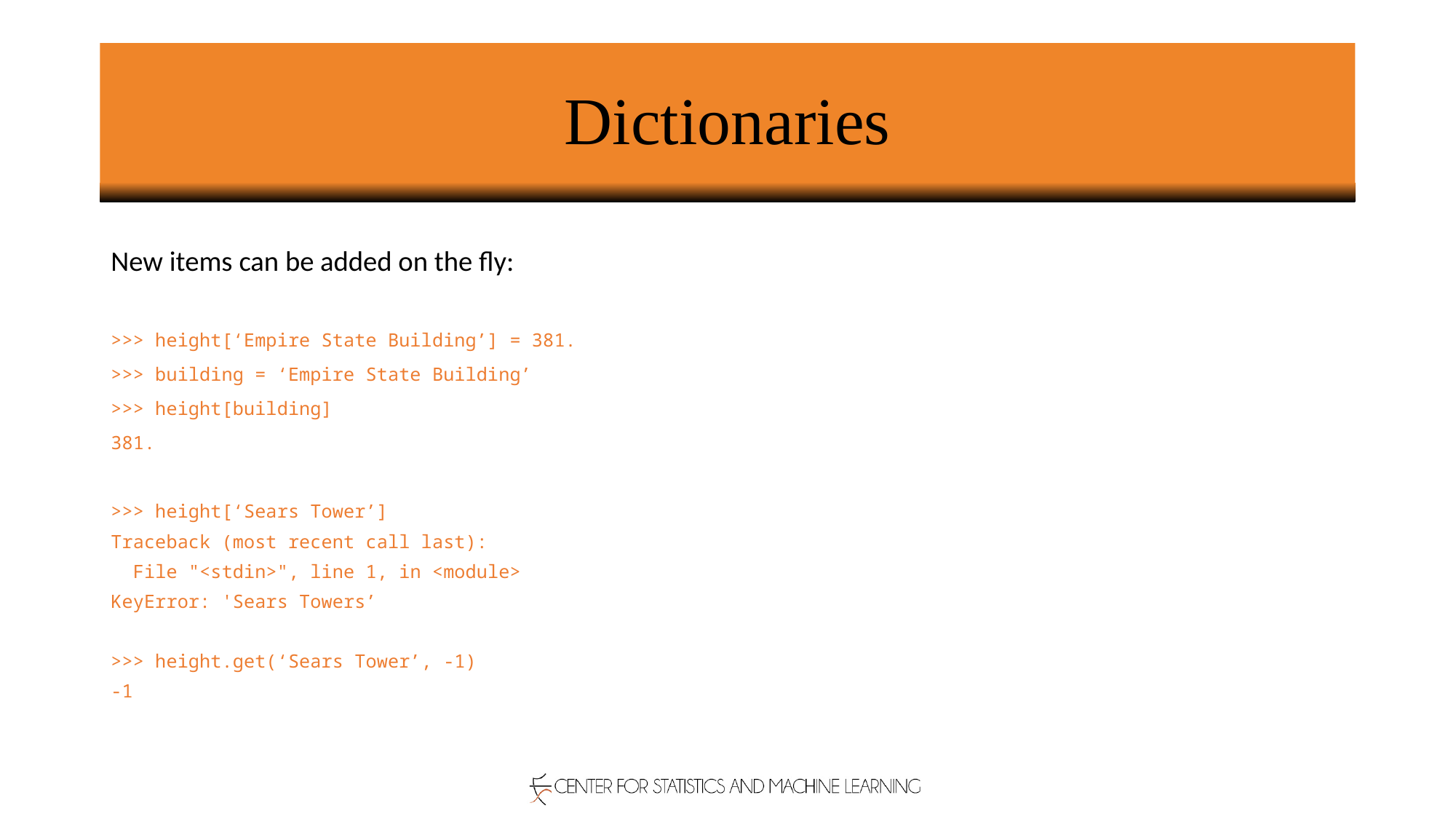

# Dictionaries
New items can be added on the fly:

>>> height[‘Empire State Building’] = 381.
>>> building = ‘Empire State Building’
>>> height[building]
381.

>>> height[‘Sears Tower’]
Traceback (most recent call last):
  File "<stdin>", line 1, in <module>
KeyError: 'Sears Towers’

>>> height.get(‘Sears Tower’, -1)
-1